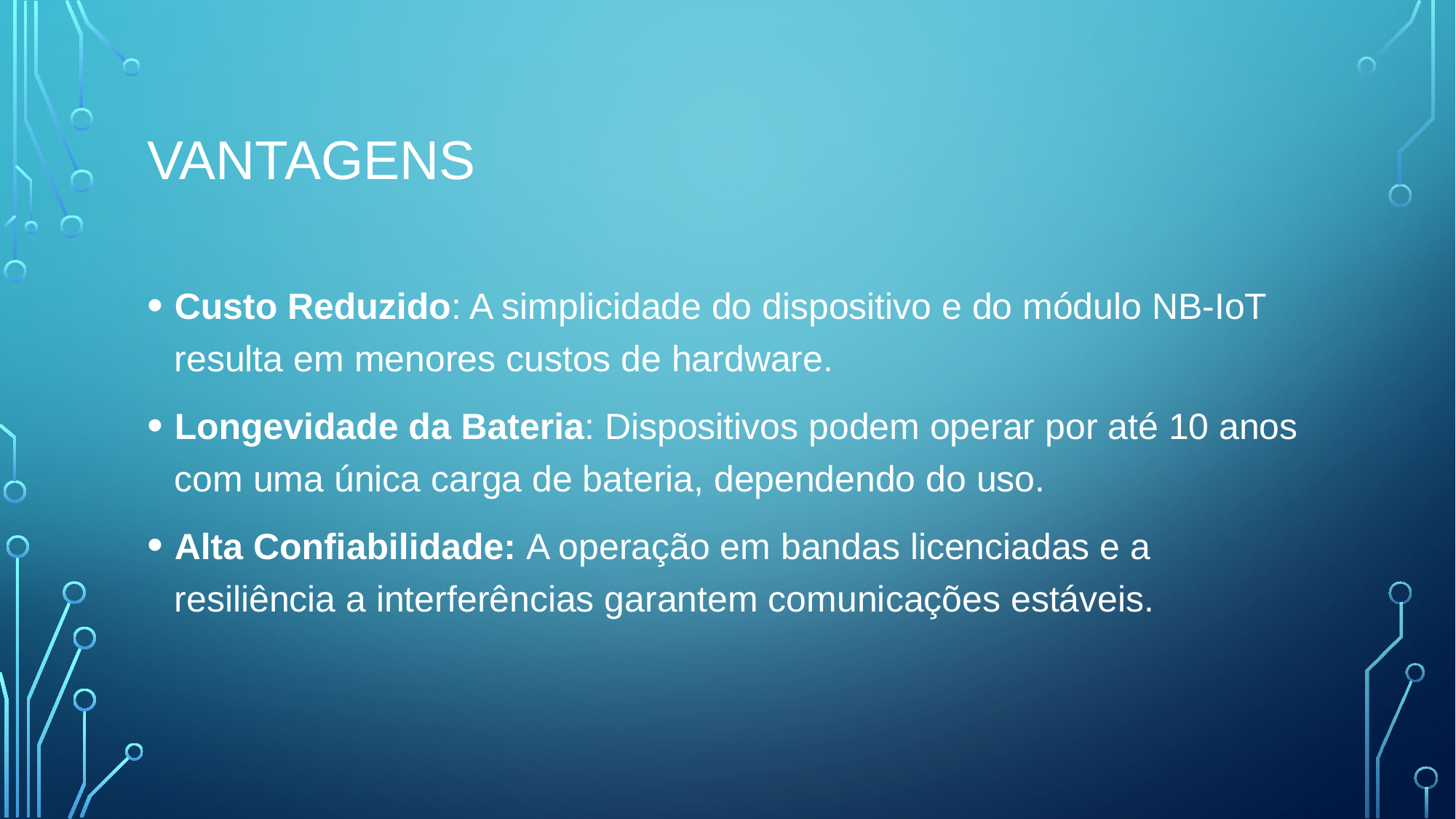

# vantagens
Custo Reduzido: A simplicidade do dispositivo e do módulo NB-IoT resulta em menores custos de hardware.
Longevidade da Bateria: Dispositivos podem operar por até 10 anos com uma única carga de bateria, dependendo do uso.
Alta Confiabilidade: A operação em bandas licenciadas e a resiliência a interferências garantem comunicações estáveis.